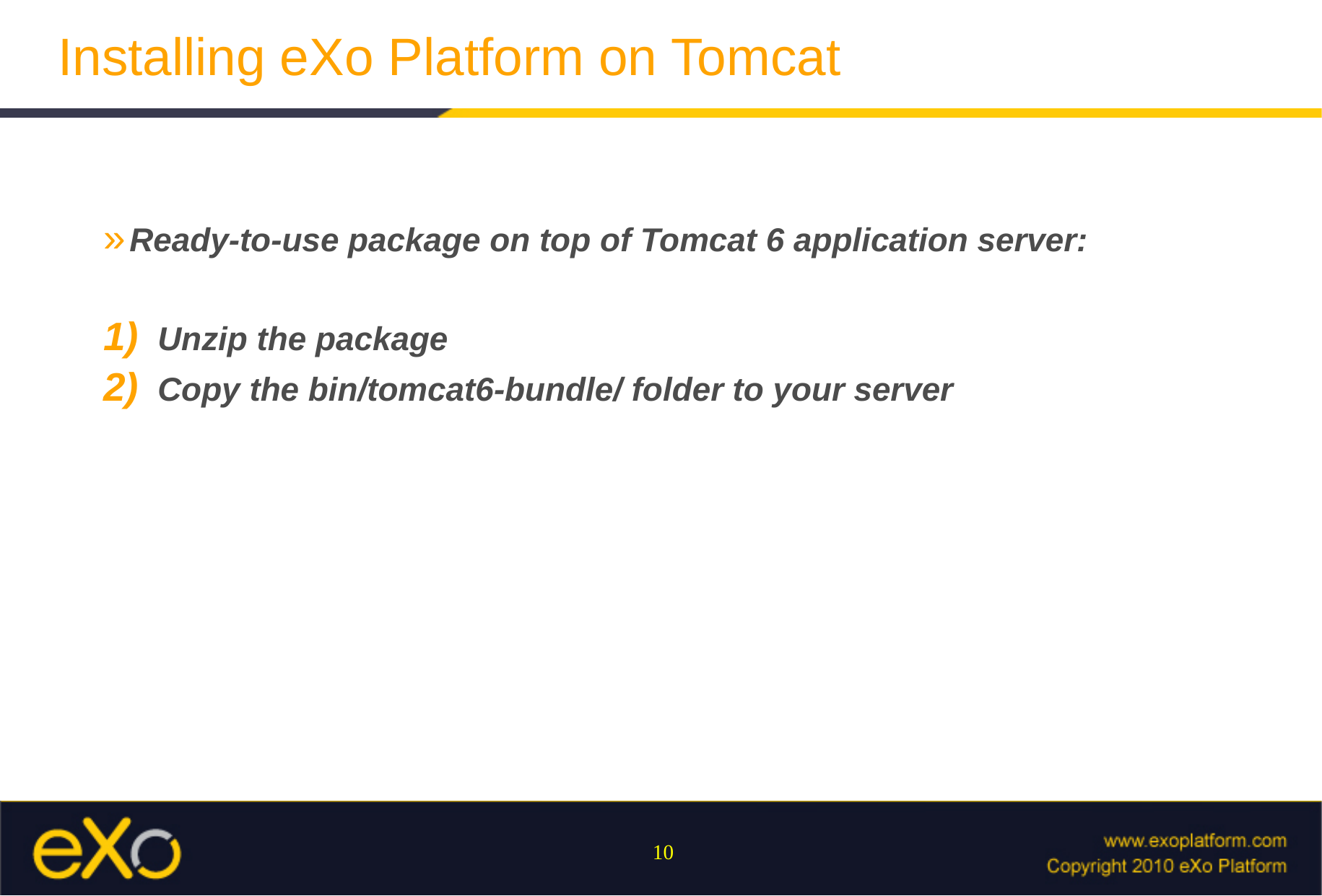

# Installing eXo Platform on Tomcat

Ready-to-use package on top of Tomcat 6 application server:

Unzip the package
Copy the bin/tomcat6-bundle/ folder to your server